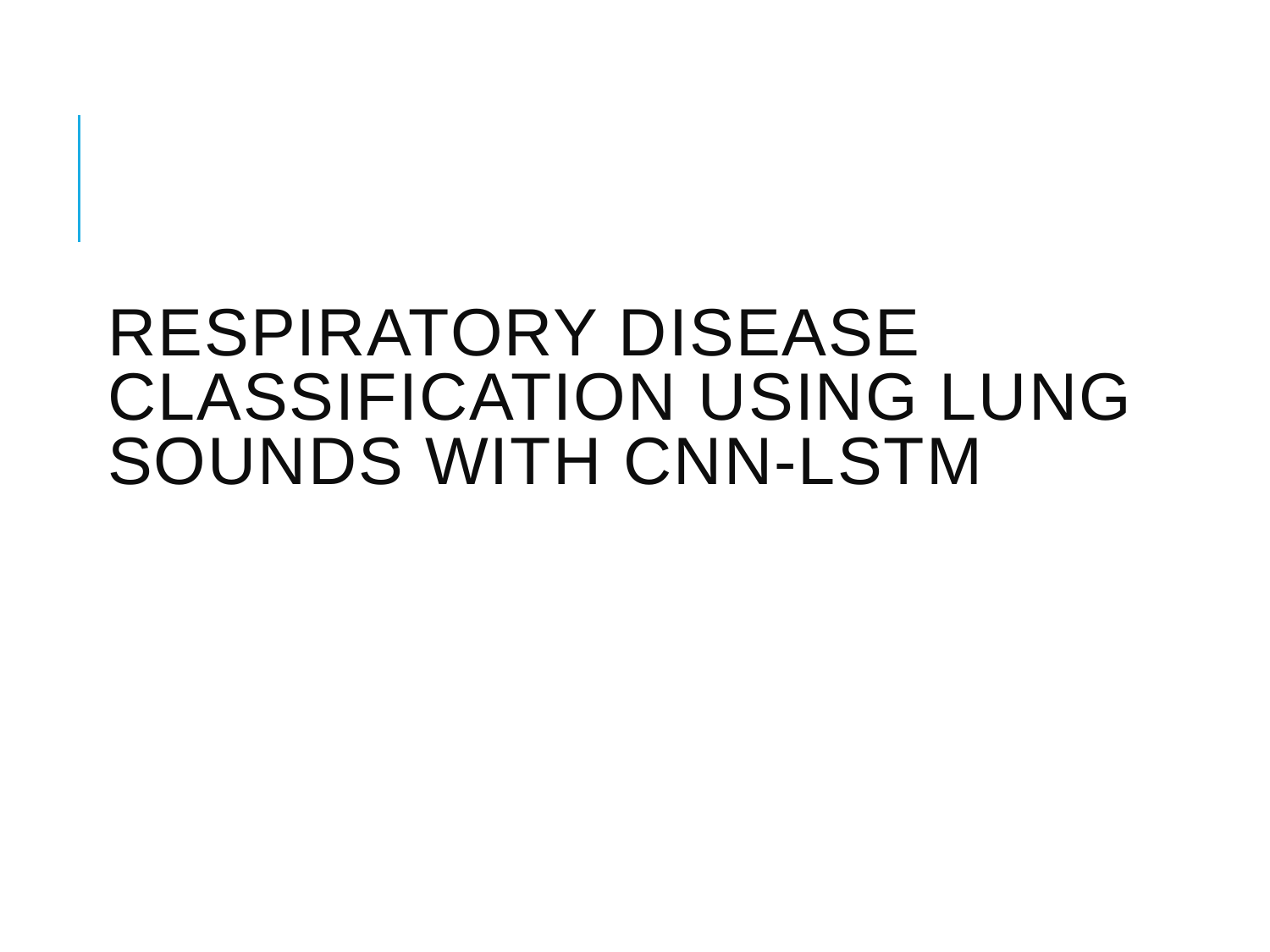

# Respiratory Disease Classification Using Lung Sounds with CNN-LSTM